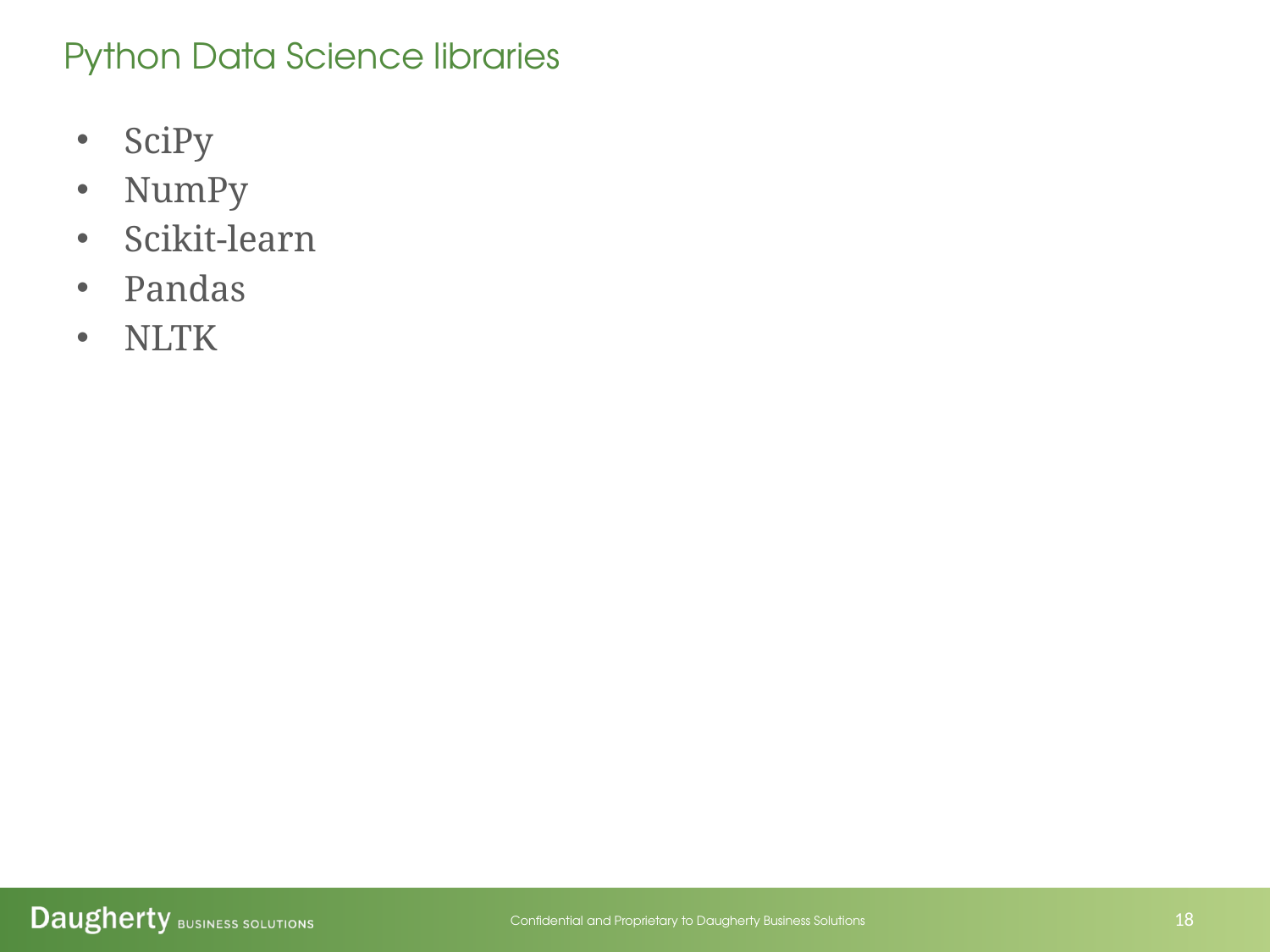

Python Data Science libraries
SciPy
NumPy
Scikit-learn
Pandas
NLTK
18